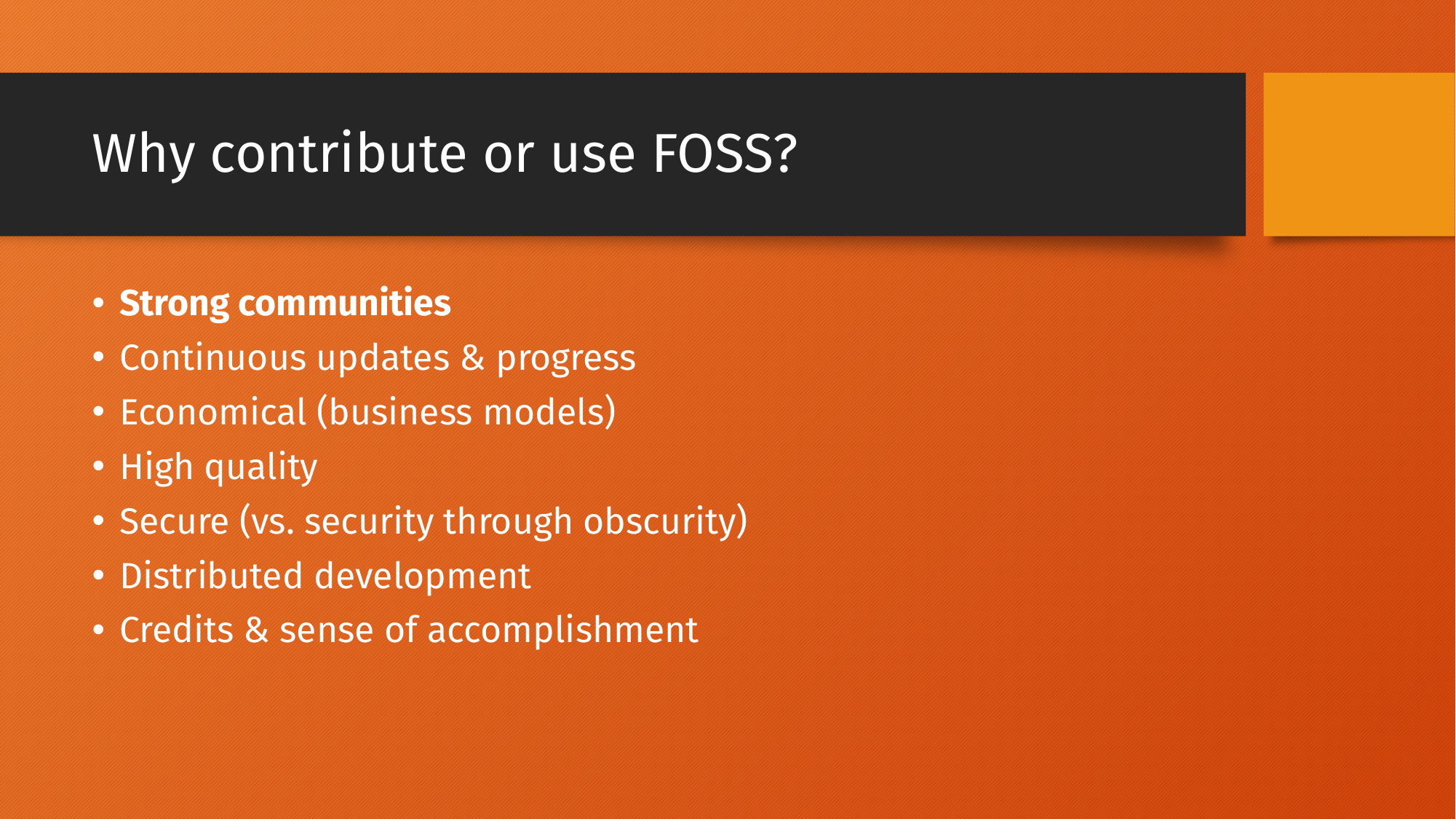

# Why contribute or use FOSS?
Strong communities
Continuous updates & progress
Economical (business models)
High quality
Secure (vs. security through obscurity)
Distributed development
Credits & sense of accomplishment